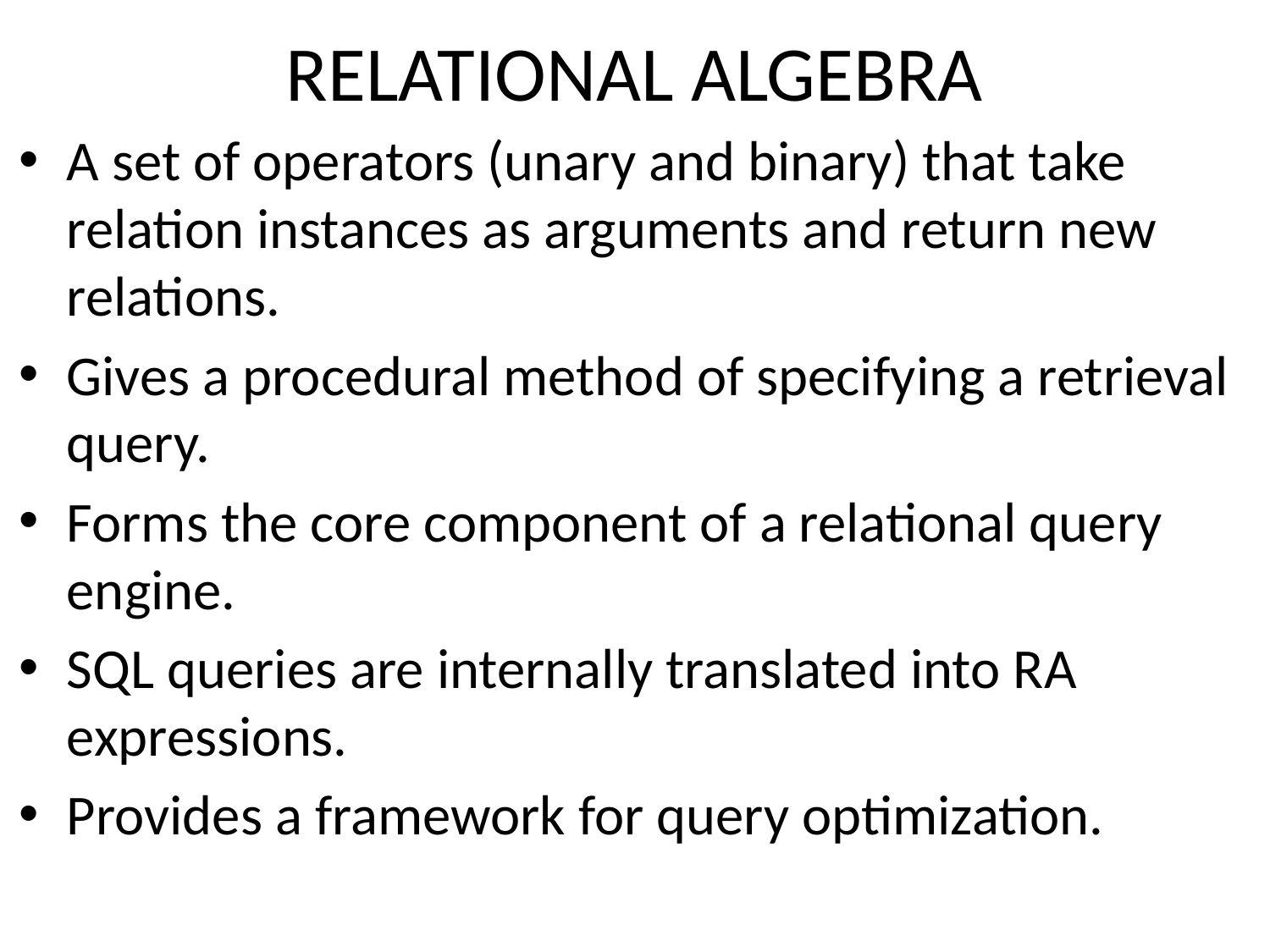

# RELATIONAL ALGEBRA
A set of operators (unary and binary) that take relation instances as arguments and return new relations.
Gives a procedural method of specifying a retrieval query.
Forms the core component of a relational query engine.
SQL queries are internally translated into RA expressions.
Provides a framework for query optimization.